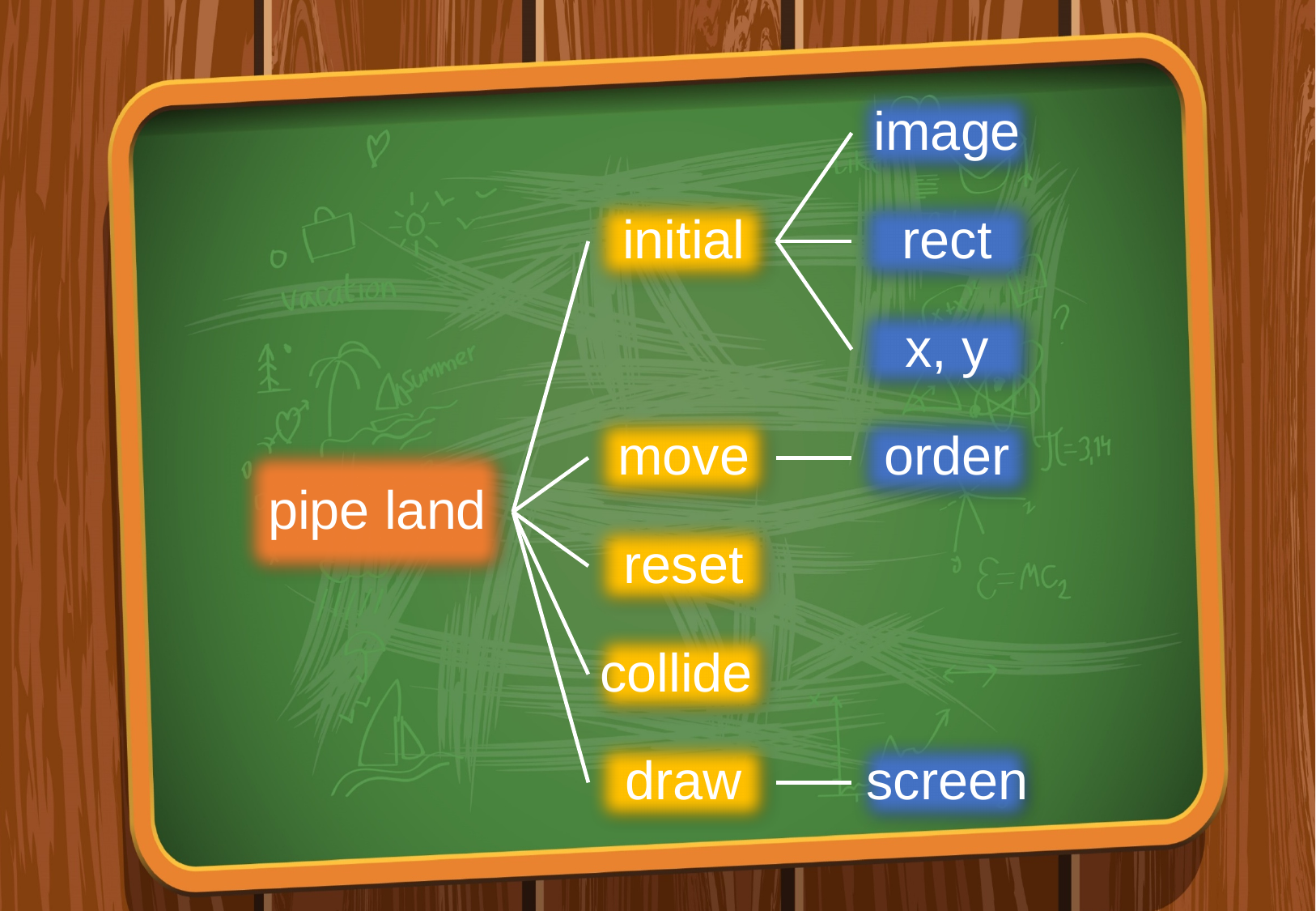

pipe land

initial

image

rect

x, y

move

order

reset

collide

draw

screen